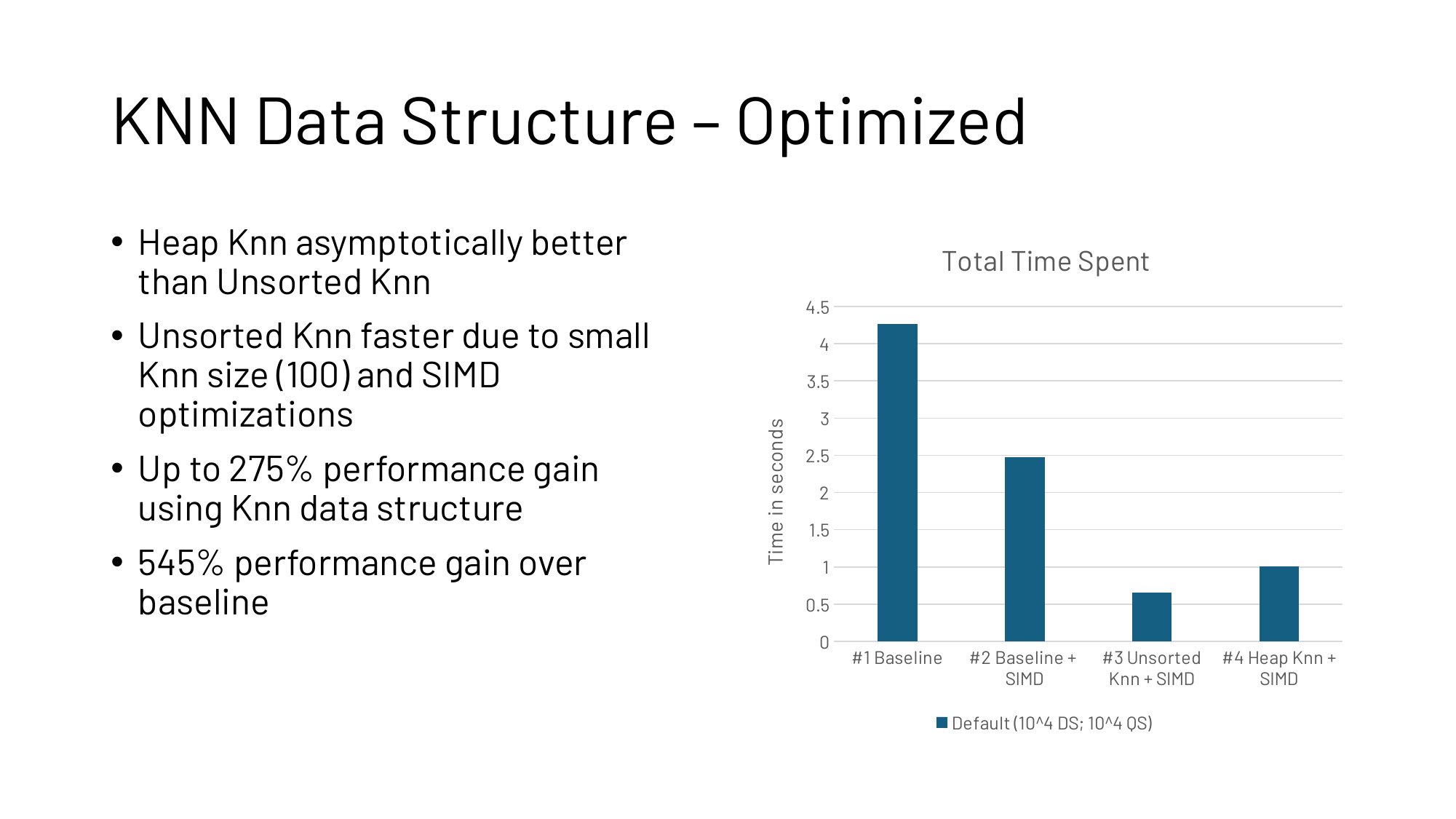

# KNN Data Structure – Optimized
Heap Knn asymptotically better than Unsorted Knn
Unsorted Knn faster due to small Knn size (100) and SIMD optimizations
Up to 275% performance gain using Knn data structure
545% performance gain over baseline

### Chart: Total Time Spent

| Category | Default (10^4 DS; 10^4 QS)  |
|---|---|
| #1 Baseline | 4.26 |
| #2 Baseline +
SIMD | 2.48 |
| #3 Unsorted Knn + SIMD | 0.66 |
| #4 Heap Knn + SIMD | 1.01 |